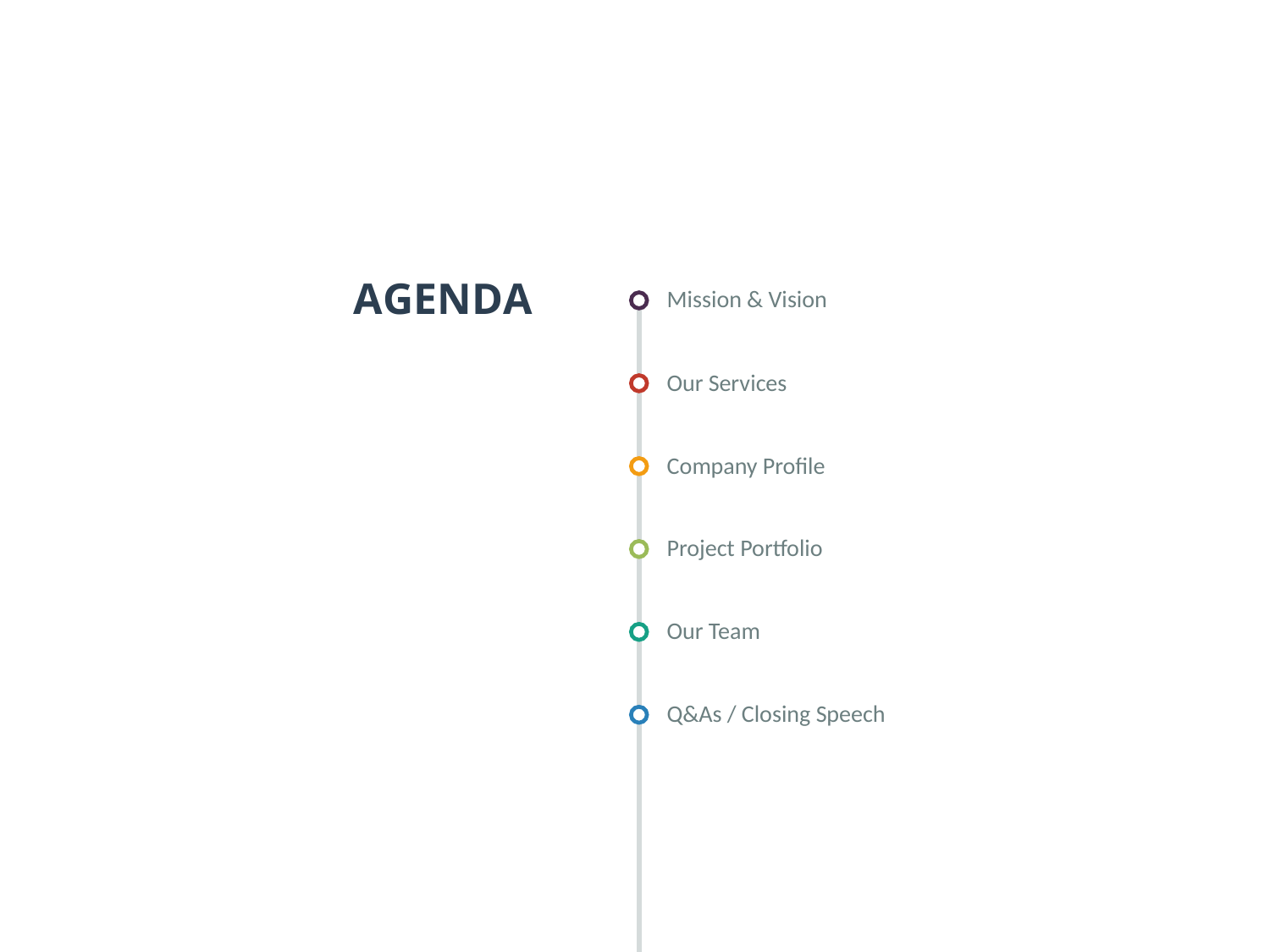

Agenda
Mission & Vision

Our Services

Company Profile

Project Portfolio

Our Team

Q&As / Closing Speech